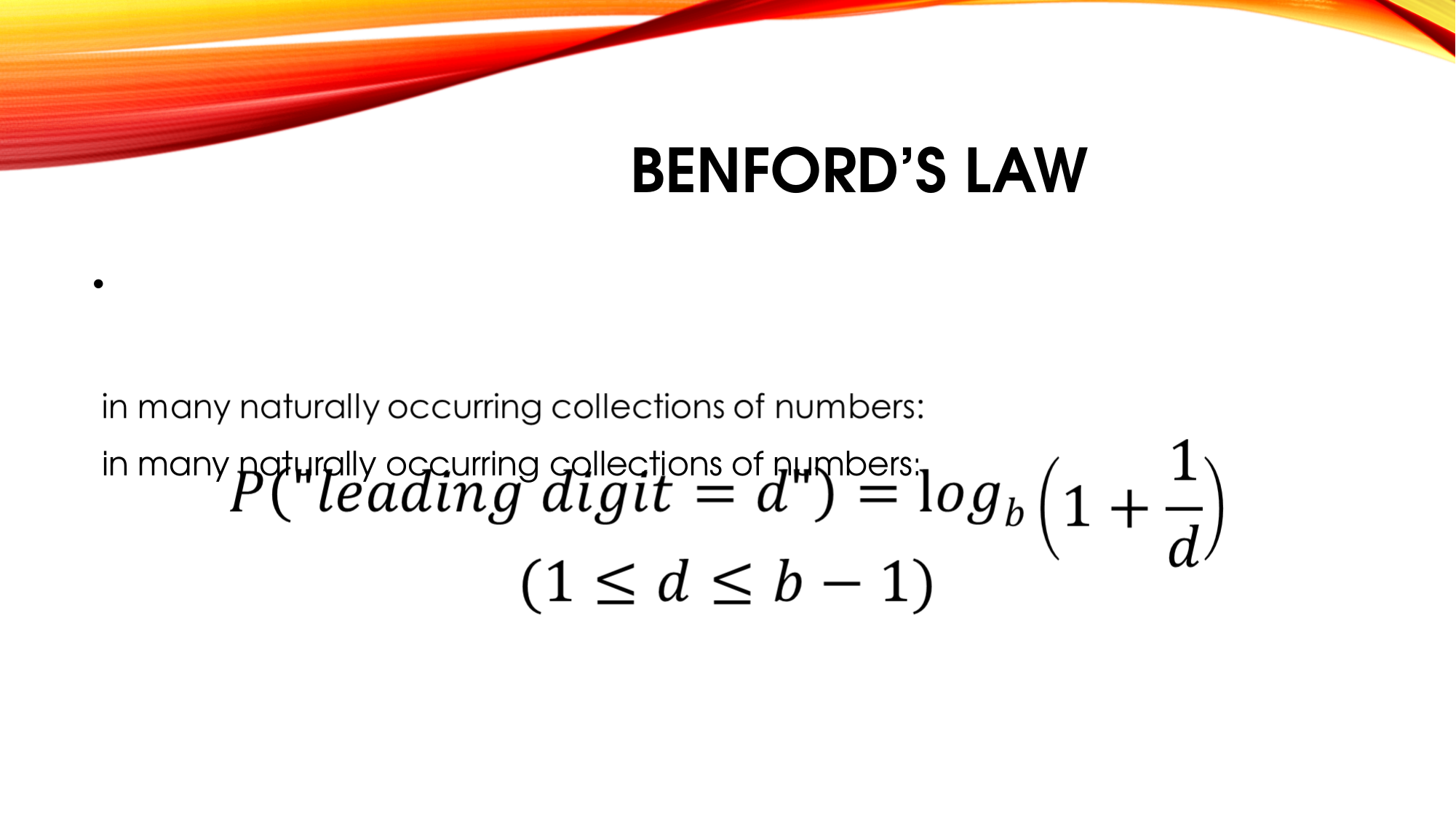

Benford’s Law
 in many naturally occurring collections of numbers: